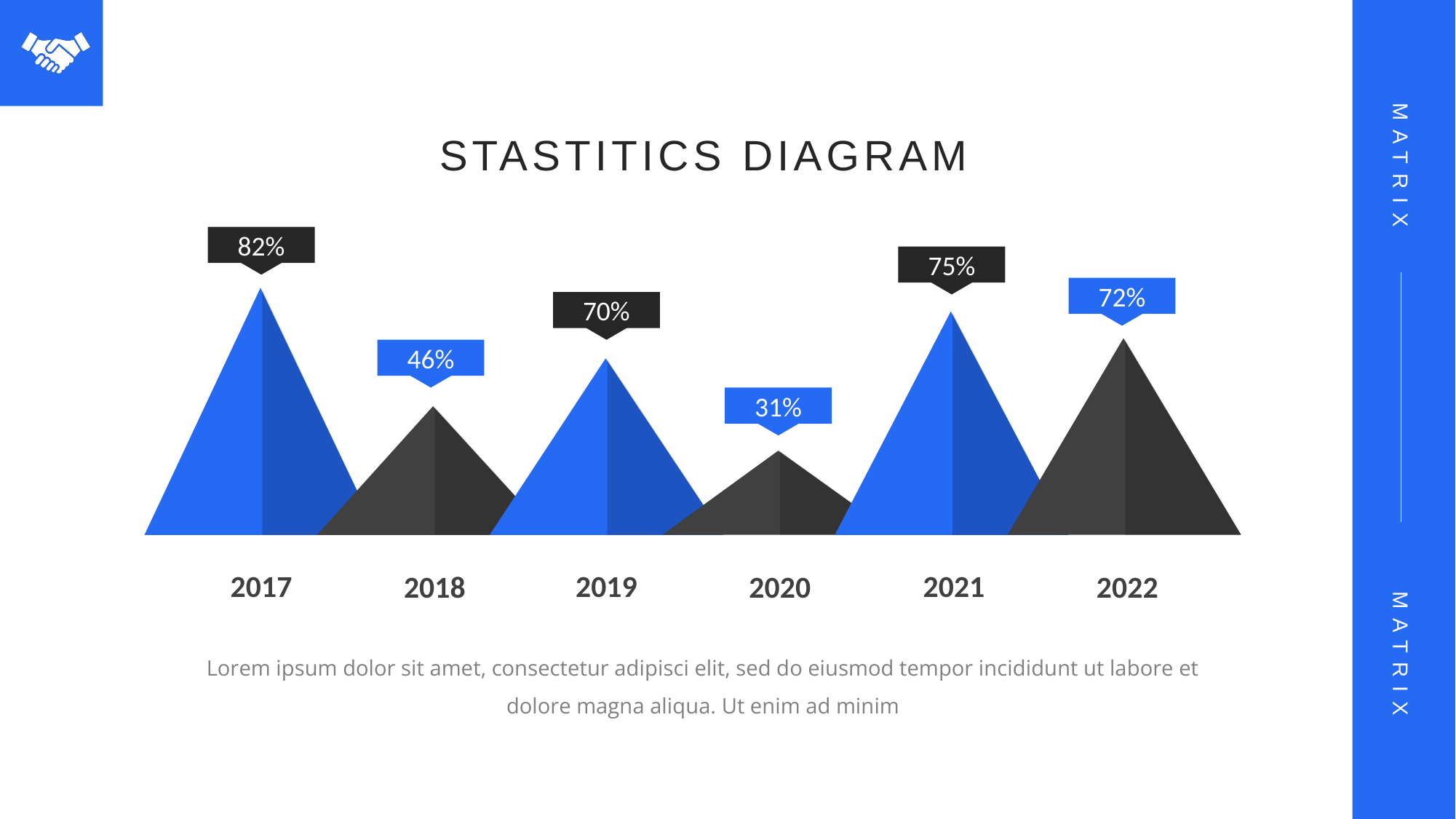

STASTITICS DIAGRAM
82%

75%

72%

70%

46%

31%

2017
2019
2021
2018
2020
2022
Lorem ipsum dolor sit amet, consectetur adipisci elit, sed do eiusmod tempor incididunt ut labore et dolore magna aliqua. Ut enim ad minim